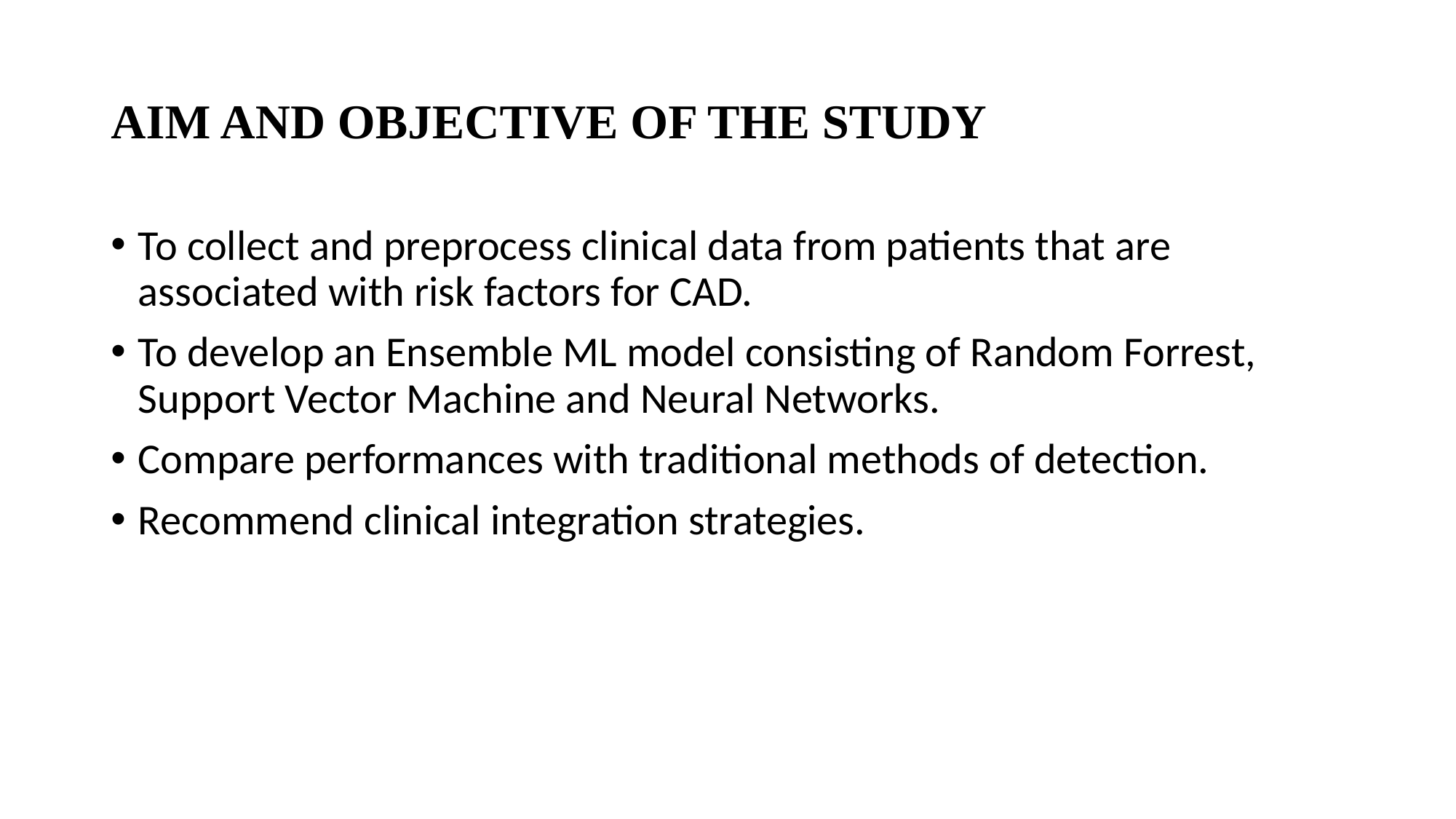

# AIM AND OBJECTIVE OF THE STUDY
To collect and preprocess clinical data from patients that are associated with risk factors for CAD.
To develop an Ensemble ML model consisting of Random Forrest, Support Vector Machine and Neural Networks.
Compare performances with traditional methods of detection.
Recommend clinical integration strategies.